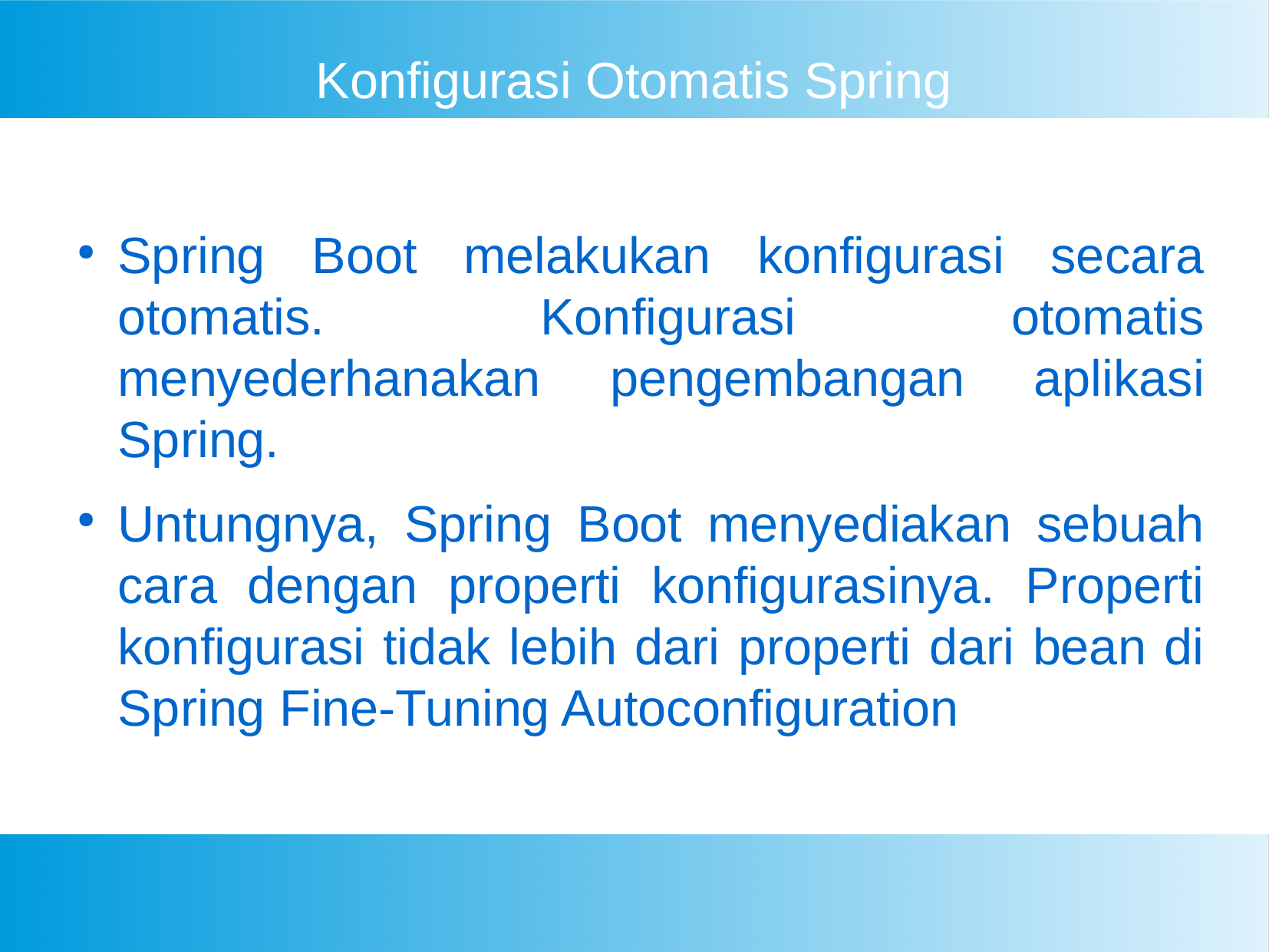

Konfigurasi Otomatis Spring
Spring Boot melakukan konfigurasi secara otomatis. Konfigurasi otomatis menyederhanakan pengembangan aplikasi Spring.
Untungnya, Spring Boot menyediakan sebuah cara dengan properti konfigurasinya. Properti konfigurasi tidak lebih dari properti dari bean di Spring Fine-Tuning Autoconfiguration